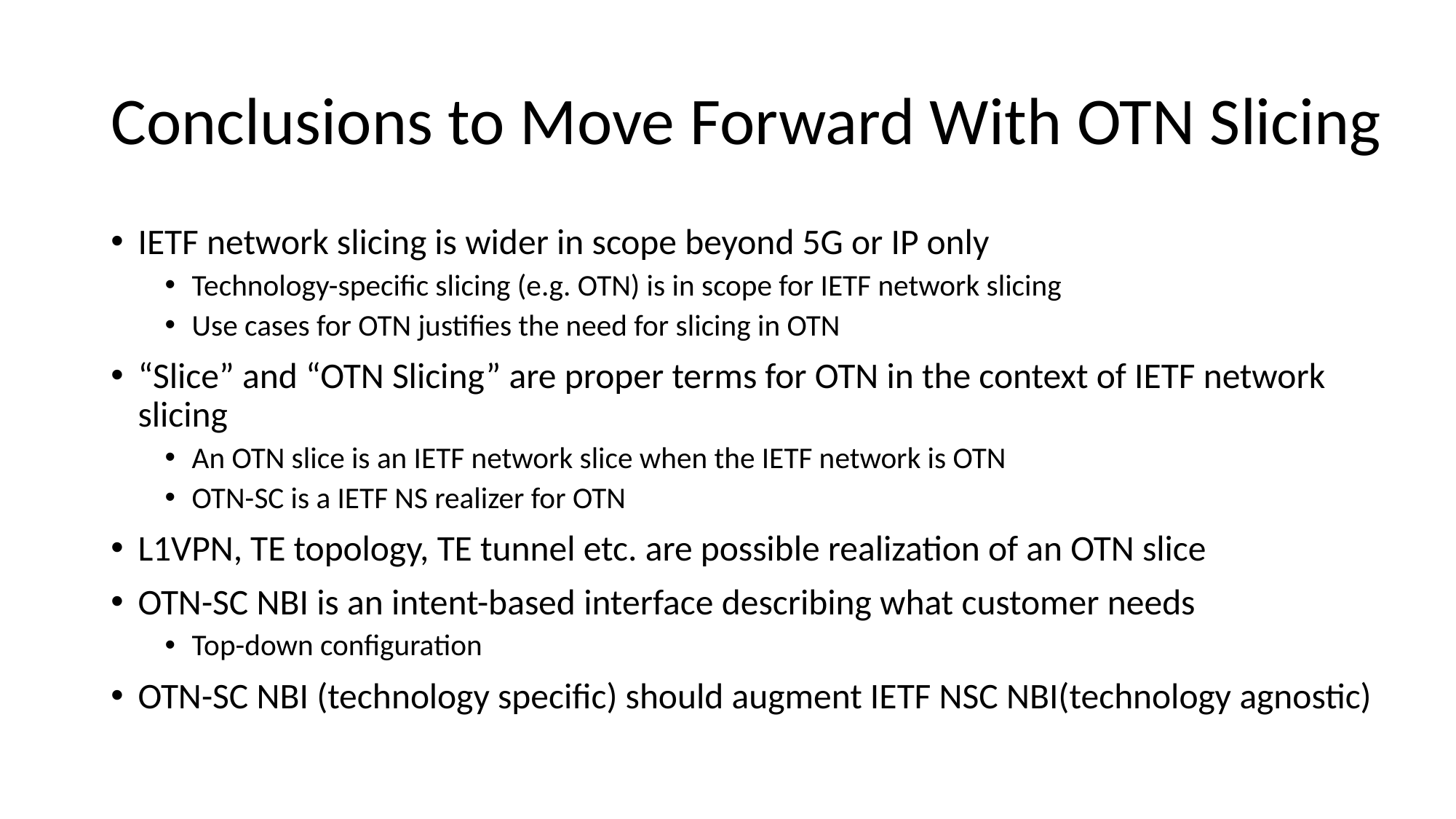

# Conclusions to Move Forward With OTN Slicing
IETF network slicing is wider in scope beyond 5G or IP only
Technology-specific slicing (e.g. OTN) is in scope for IETF network slicing
Use cases for OTN justifies the need for slicing in OTN
“Slice” and “OTN Slicing” are proper terms for OTN in the context of IETF network slicing
An OTN slice is an IETF network slice when the IETF network is OTN
OTN-SC is a IETF NS realizer for OTN
L1VPN, TE topology, TE tunnel etc. are possible realization of an OTN slice
OTN-SC NBI is an intent-based interface describing what customer needs
Top-down configuration
OTN-SC NBI (technology specific) should augment IETF NSC NBI(technology agnostic)